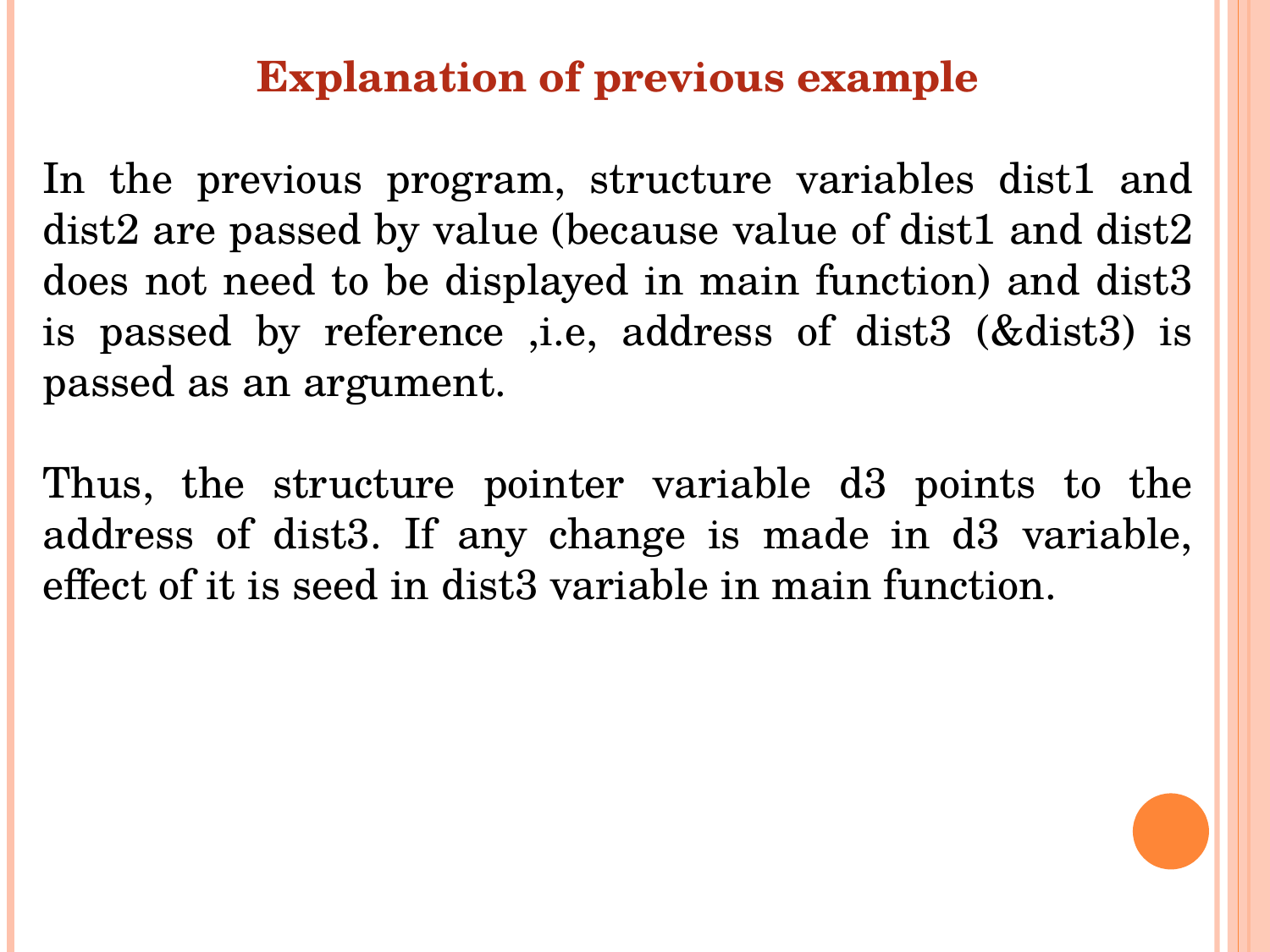

Explanation of previous example

In the previous program, structure variables dist1 and dist2 are passed by value (because value of dist1 and dist2 does not need to be displayed in main function) and dist3 is passed by reference ,i.e, address of dist3 (&dist3) is passed as an argument.

Thus, the structure pointer variable d3 points to the address of dist3. If any change is made in d3 variable, effect of it is seed in dist3 variable in main function.